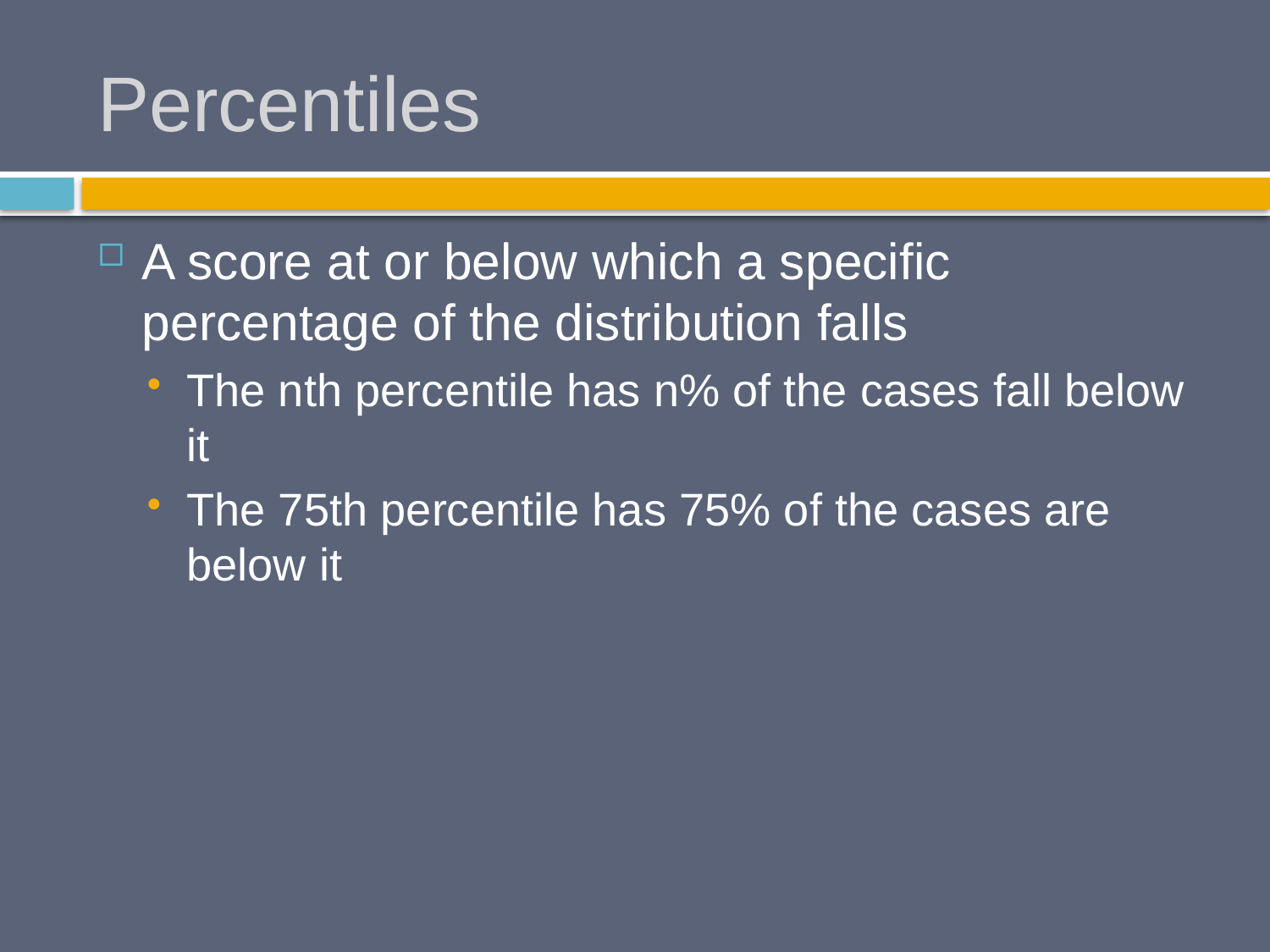

# Percentiles
A score at or below which a specific percentage of the distribution falls
The nth percentile has n% of the cases fall below it
The 75th percentile has 75% of the cases are below it